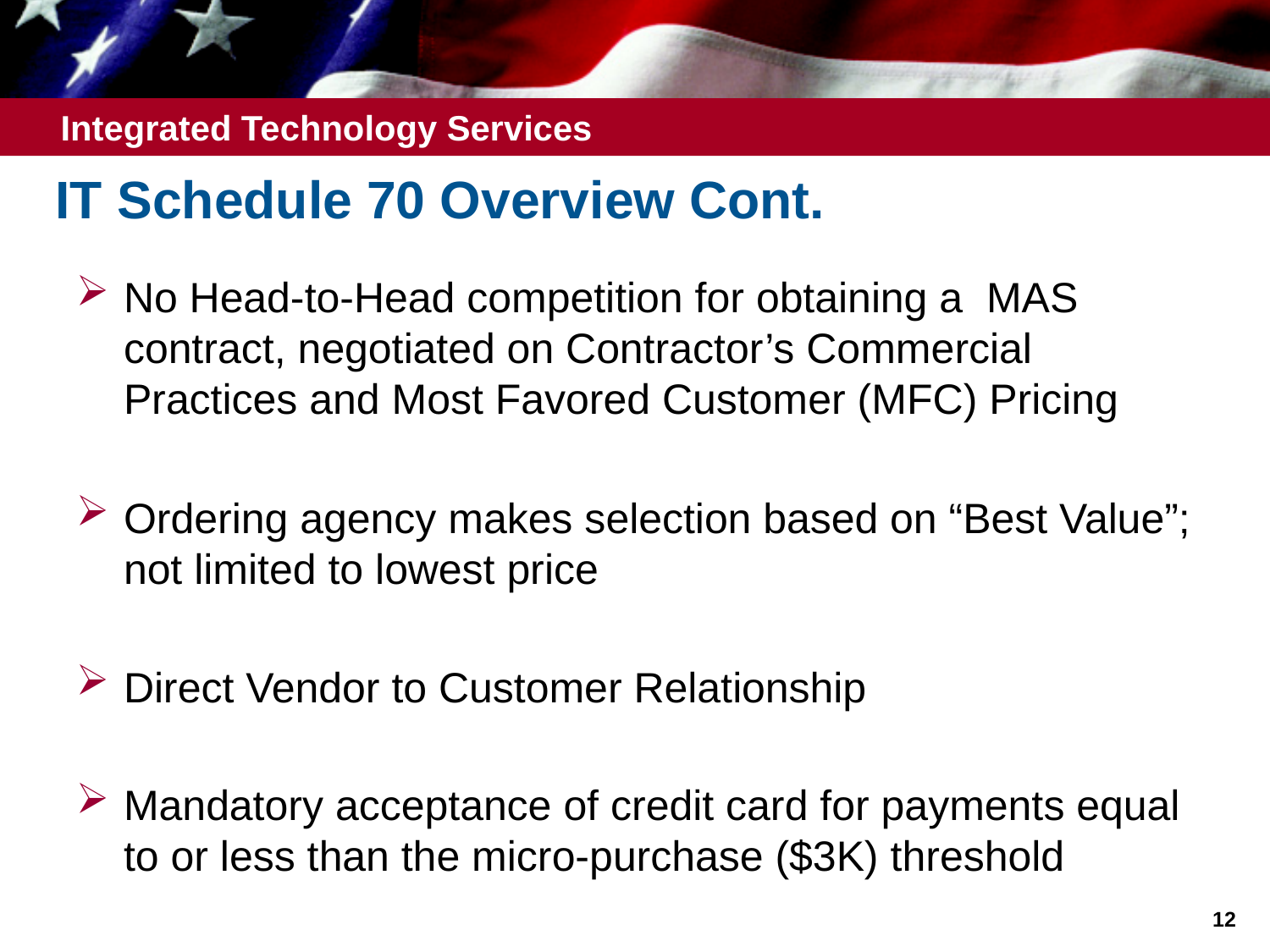

IT Schedule 70 Overview Cont.
No Head-to-Head competition for obtaining a  MAS contract, negotiated on Contractor’s Commercial Practices and Most Favored Customer (MFC) Pricing

Ordering agency makes selection based on “Best Value”; not limited to lowest price

Direct Vendor to Customer Relationship

Mandatory acceptance of credit card for payments equal to or less than the micro-purchase ($3K) threshold
12